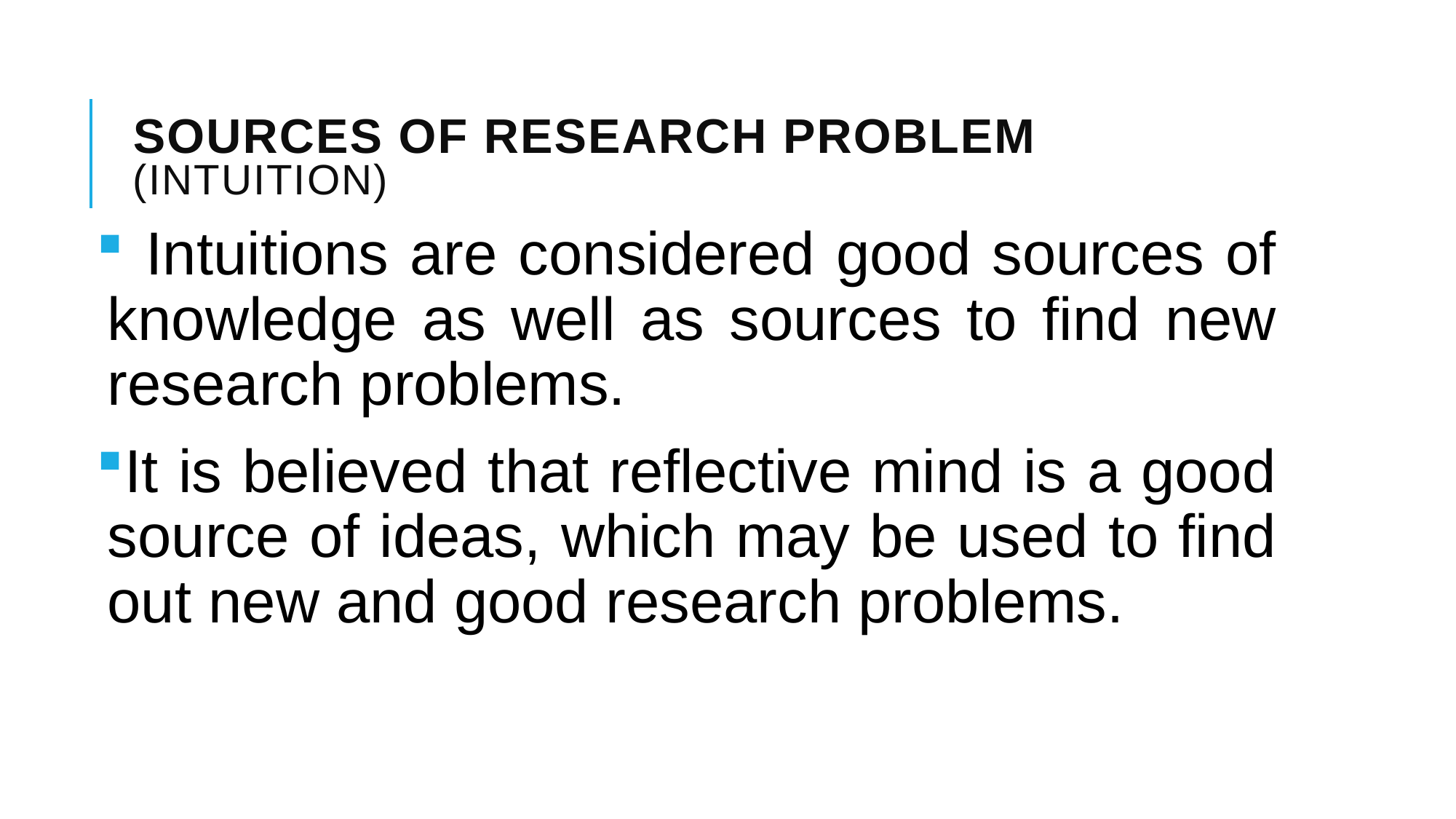

# SOURCES OF RESEARCH PROBLEM (Intuition)
 Intuitions are considered good sources of knowledge as well as sources to find new research problems.
It is believed that reflective mind is a good source of ideas, which may be used to find out new and good research problems.